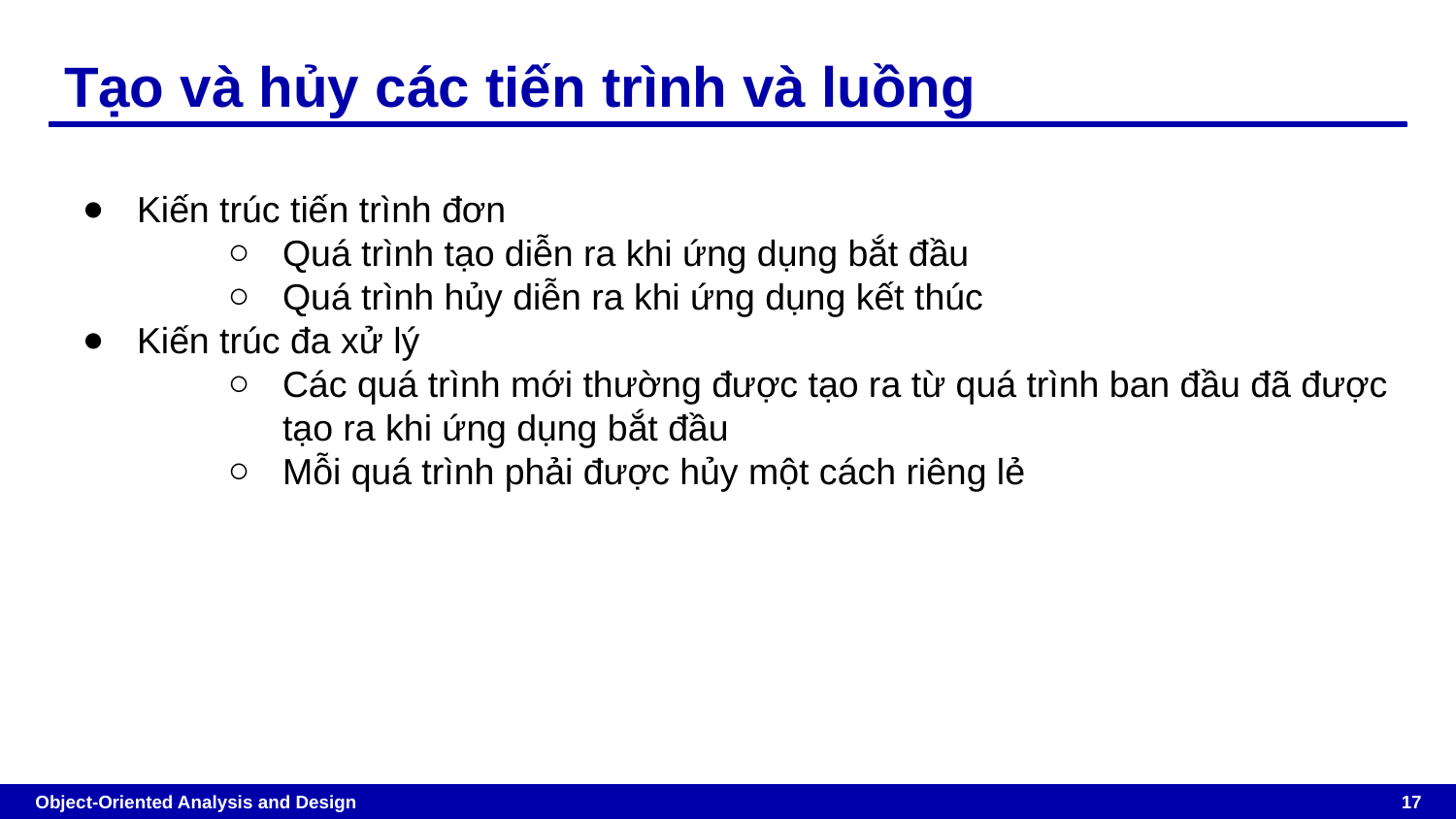

Tạo và hủy các tiến trình và luồng

Kiến trúc tiến trình đơn
Quá trình tạo diễn ra khi ứng dụng bắt đầu
Quá trình hủy diễn ra khi ứng dụng kết thúc
Kiến trúc đa xử lý
Các quá trình mới thường được tạo ra từ quá trình ban đầu đã được tạo ra khi ứng dụng bắt đầu
Mỗi quá trình phải được hủy một cách riêng lẻ
17
Object-Oriented Analysis and Design